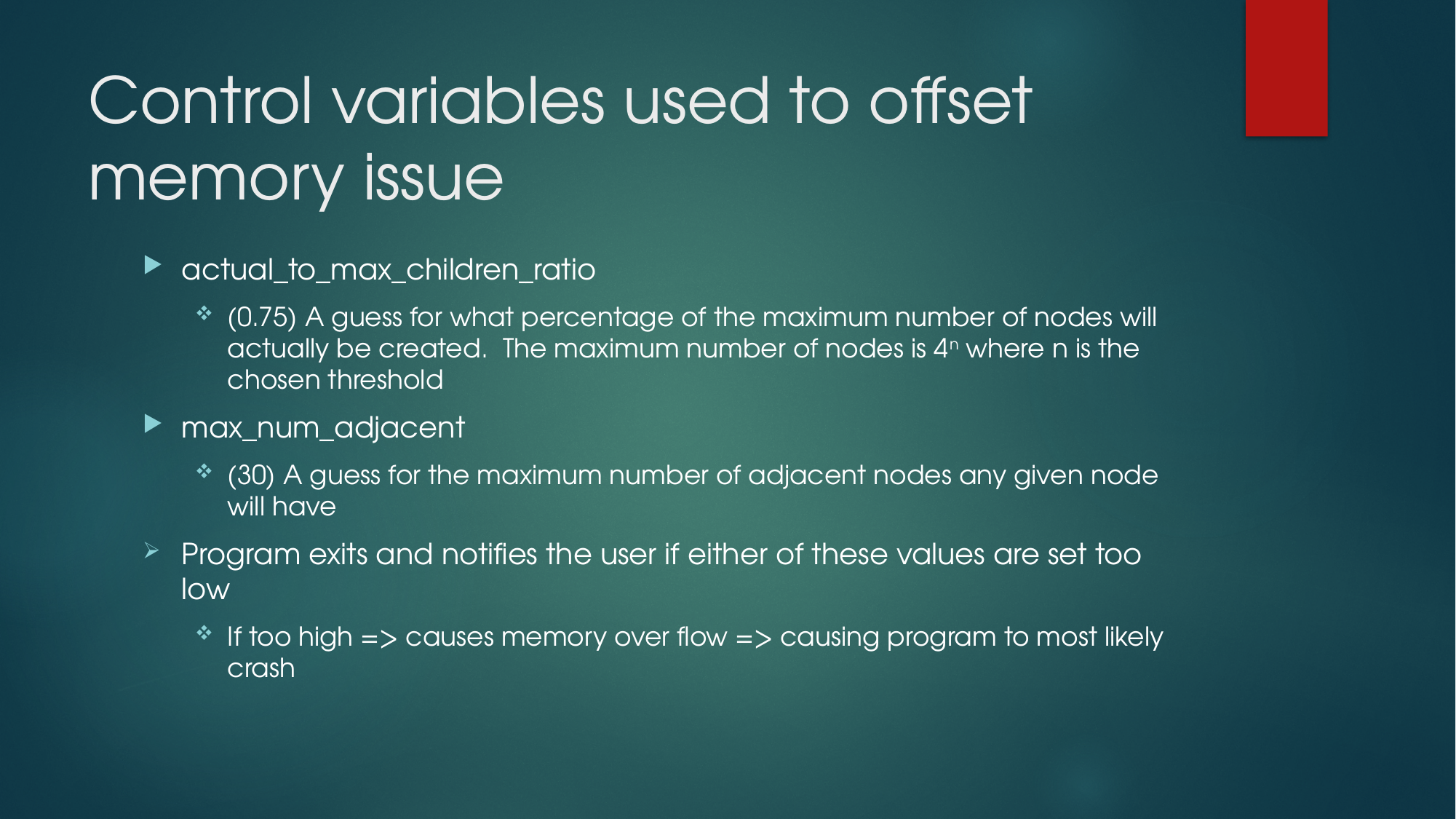

# Control variables used to offset memory issue
actual_to_max_children_ratio
(0.75) A guess for what percentage of the maximum number of nodes will actually be created.  The maximum number of nodes is 4n where n is the chosen threshold
max_num_adjacent
(30) A guess for the maximum number of adjacent nodes any given node will have
Program exits and notifies the user if either of these values are set too low
If too high => causes memory over flow => causing program to most likely crash